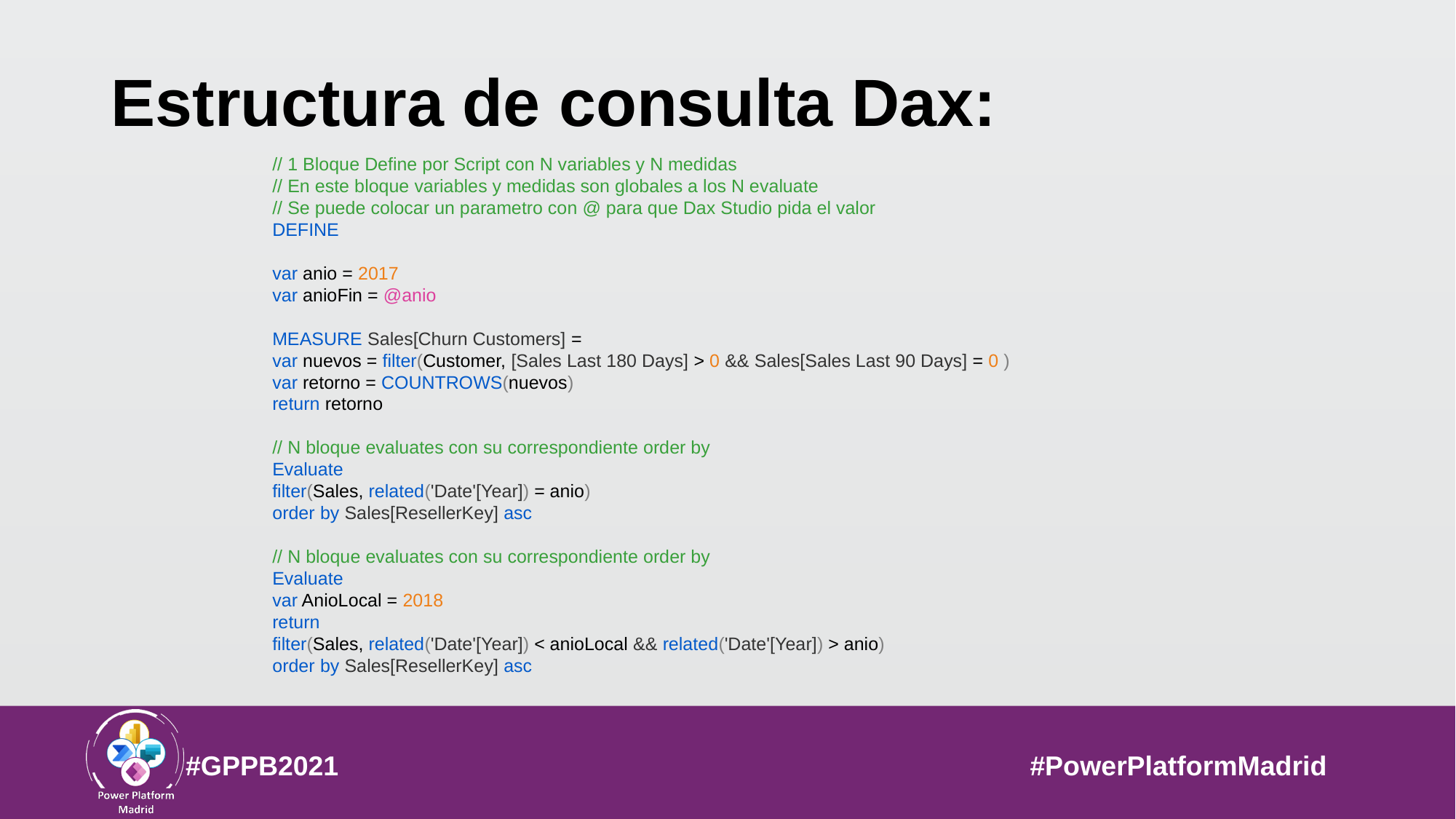

# Estructura de consulta Dax:
// 1 Bloque Define por Script con N variables y N medidas
// En este bloque variables y medidas son globales a los N evaluate
// Se puede colocar un parametro con @ para que Dax Studio pida el valor
DEFINE 
var anio = 2017
var anioFin = @anio
MEASURE Sales[Churn Customers] = 
var nuevos = filter(Customer, [Sales Last 180 Days] > 0 && Sales[Sales Last 90 Days] = 0 )
var retorno = COUNTROWS(nuevos)
return retorno
// N bloque evaluates con su correspondiente order by
Evaluate
filter(Sales, related('Date'[Year]) = anio)
order by Sales[ResellerKey] asc
// N bloque evaluates con su correspondiente order by
Evaluate
var AnioLocal = 2018
return
filter(Sales, related('Date'[Year]) < anioLocal && related('Date'[Year]) > anio)
order by Sales[ResellerKey] asc